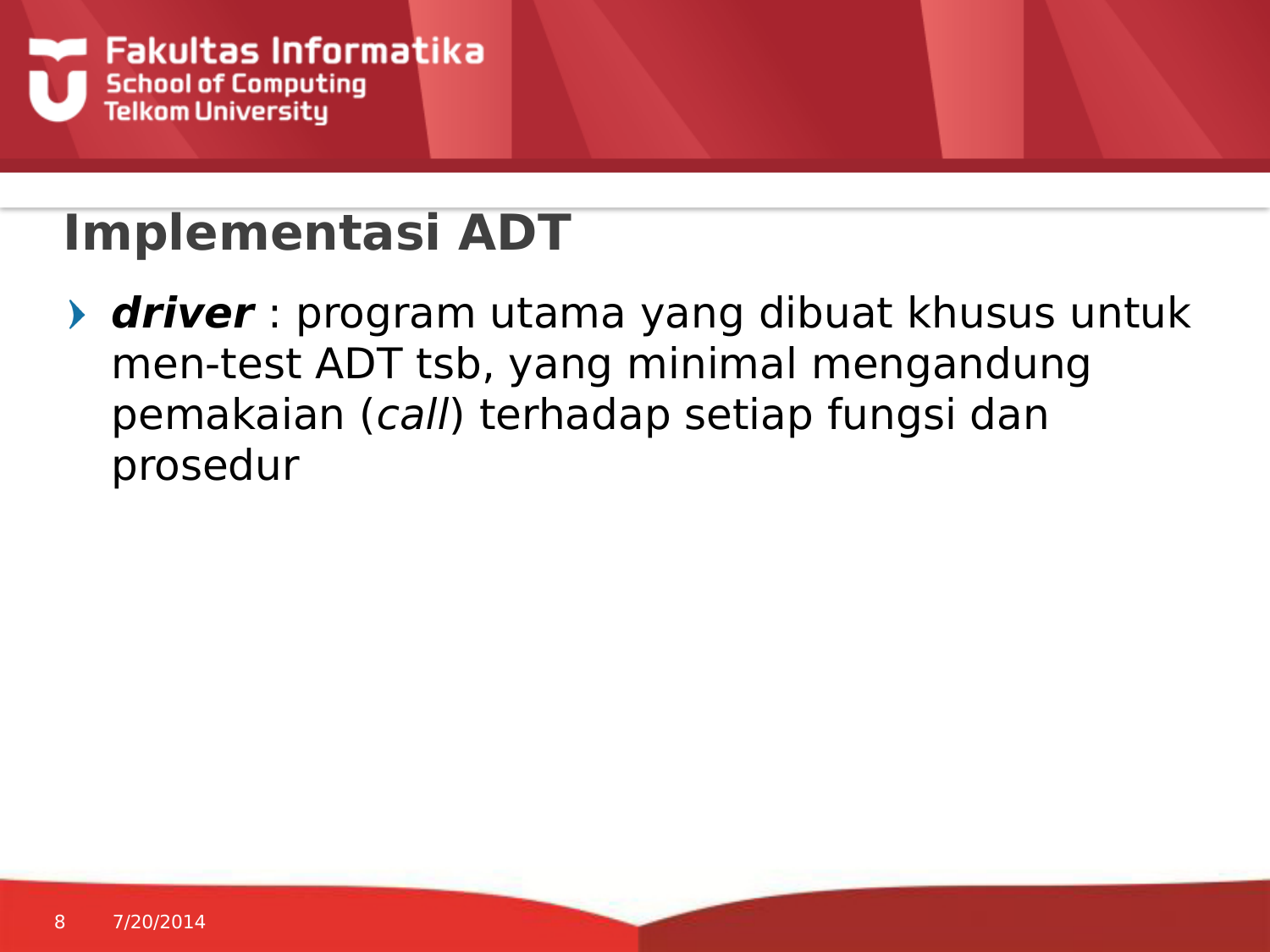

# Implementasi ADT
driver : program utama yang dibuat khusus untuk men-test ADT tsb, yang minimal mengandung pemakaian (call) terhadap setiap fungsi dan prosedur

8
7/20/2014